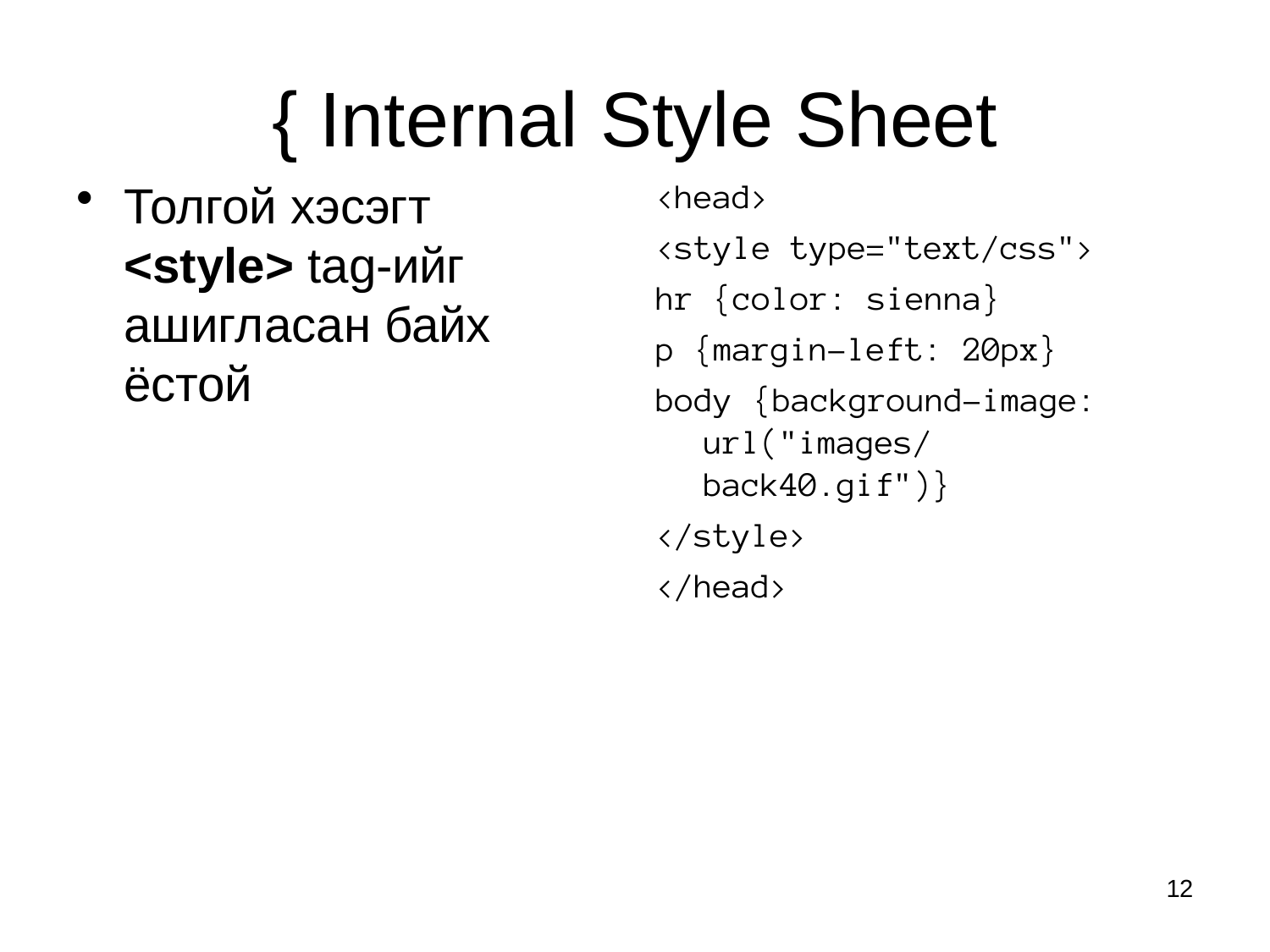

# { Internal Style Sheet
<head>
<style type="text/css">
hr {color: sienna}
p {margin-left: 20px} body {background-image:
url("images/back40.gif")}
</style>
</head>
Толгой хэсэгт
<style> tag-ийг ашигласан байх ёстой
12